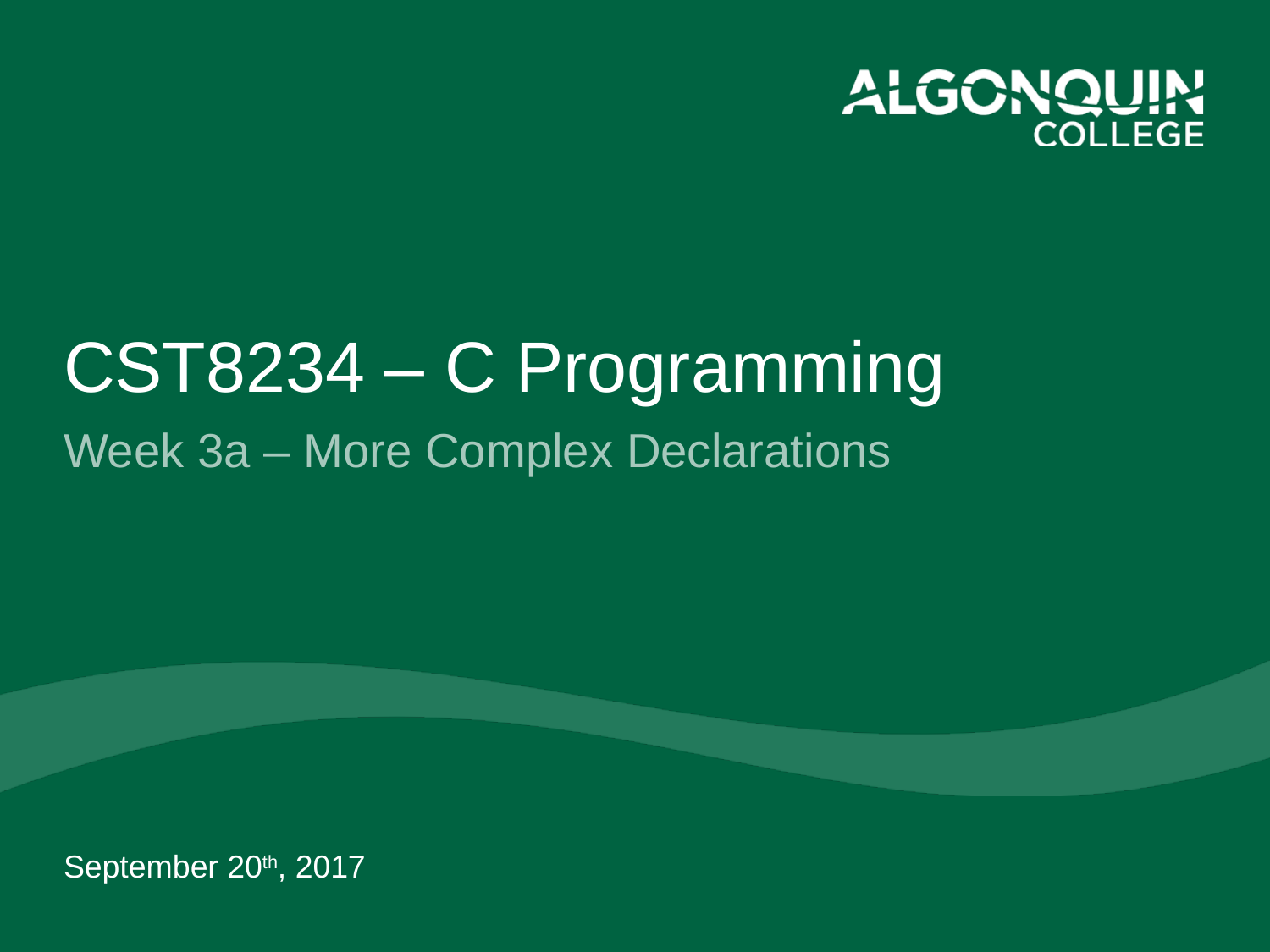

# CST8234 – C Programming
Week 3a – More Complex Declarations
September 20th, 2017